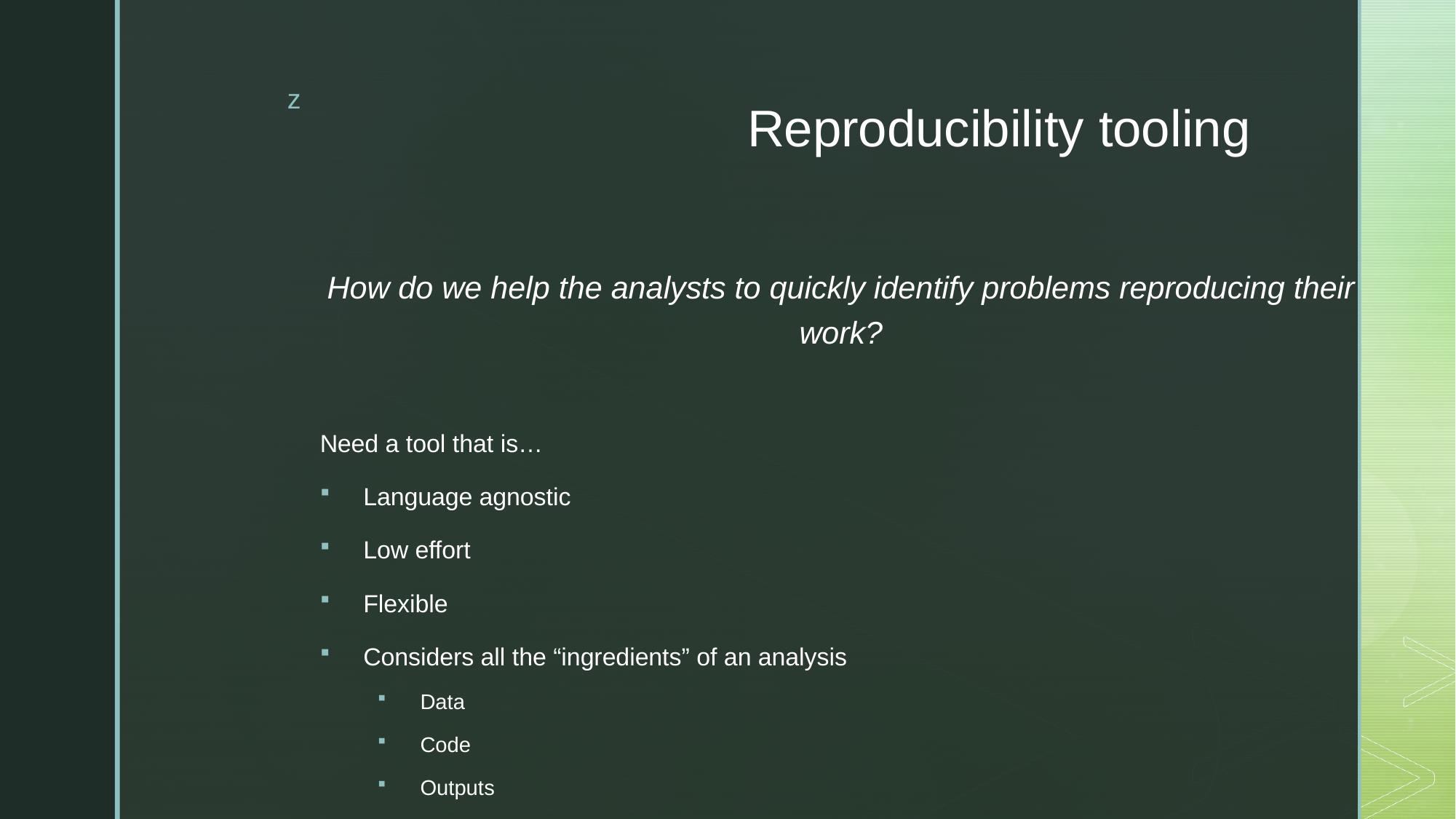

# Reproducibility tooling
How do we help the analysts to quickly identify problems reproducing their work?

Need a tool that is…
Language agnostic
Low effort
Flexible
Considers all the “ingredients” of an analysis
Data
Code
Outputs